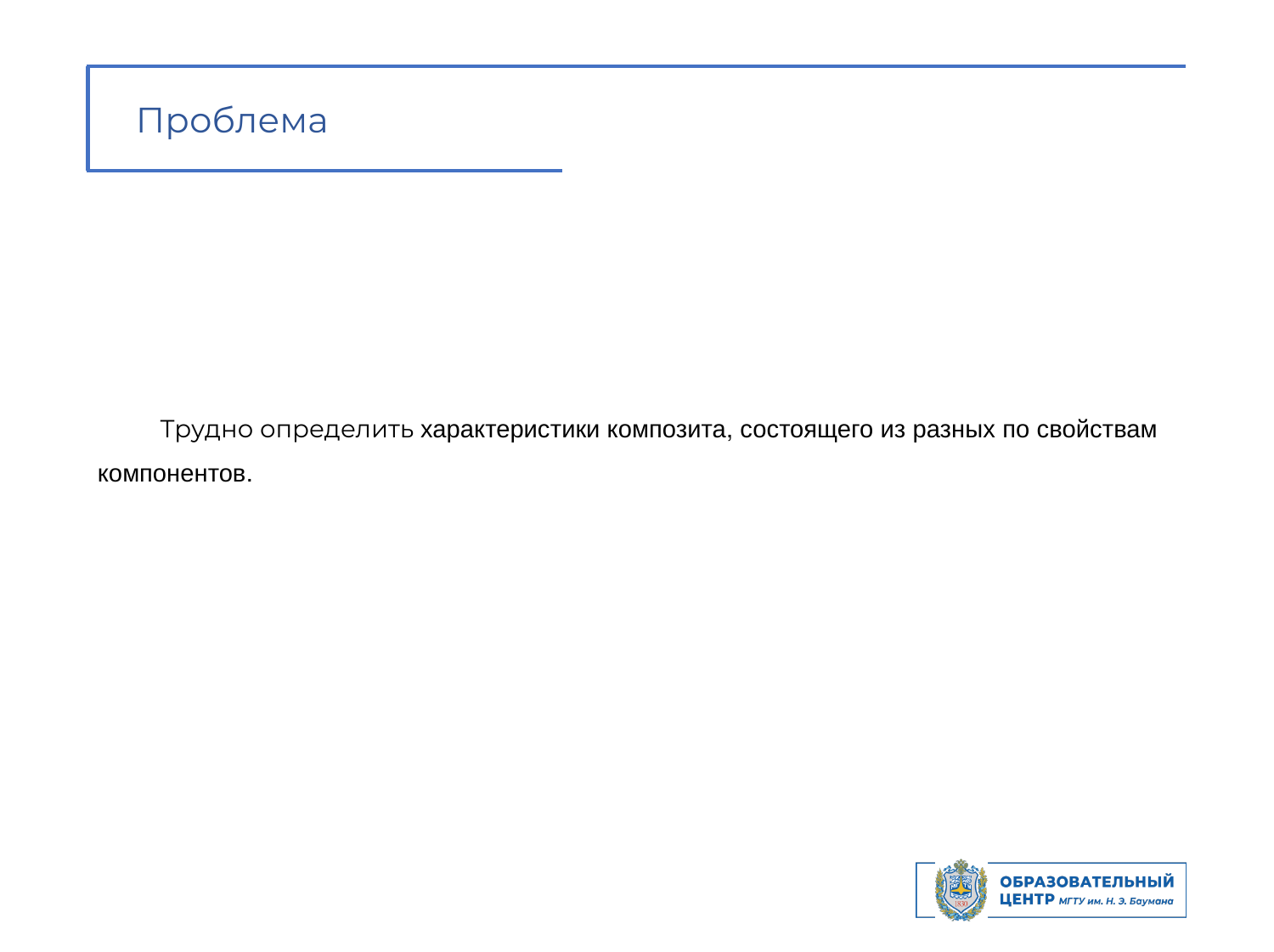

Проблема

Трудно определить характеристики композита, состоящего из разных по свойствам компонентов.
3